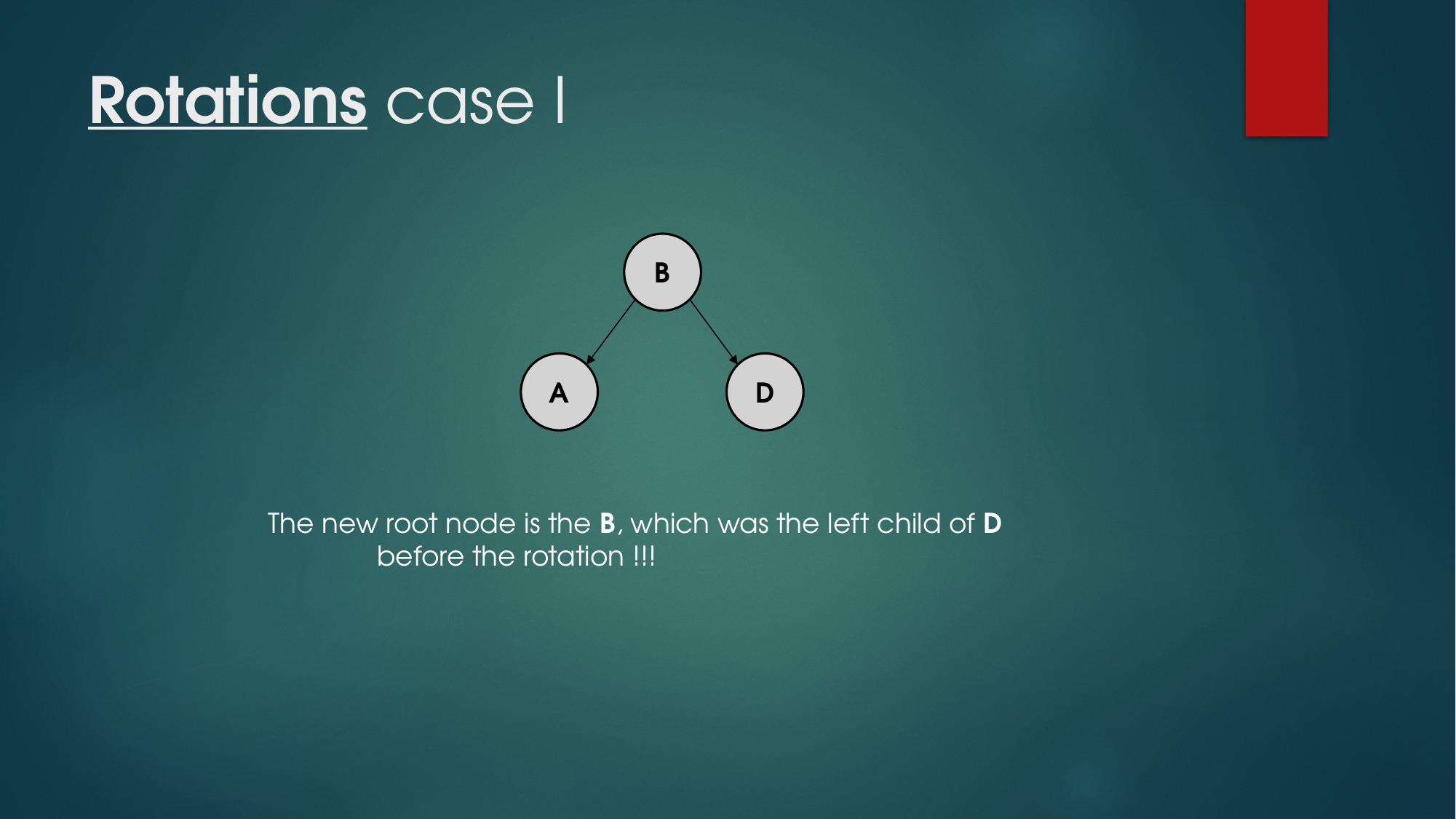

# Rotations case I
B
A
D
The new root node is the B, which was the left child of D
	before the rotation !!!